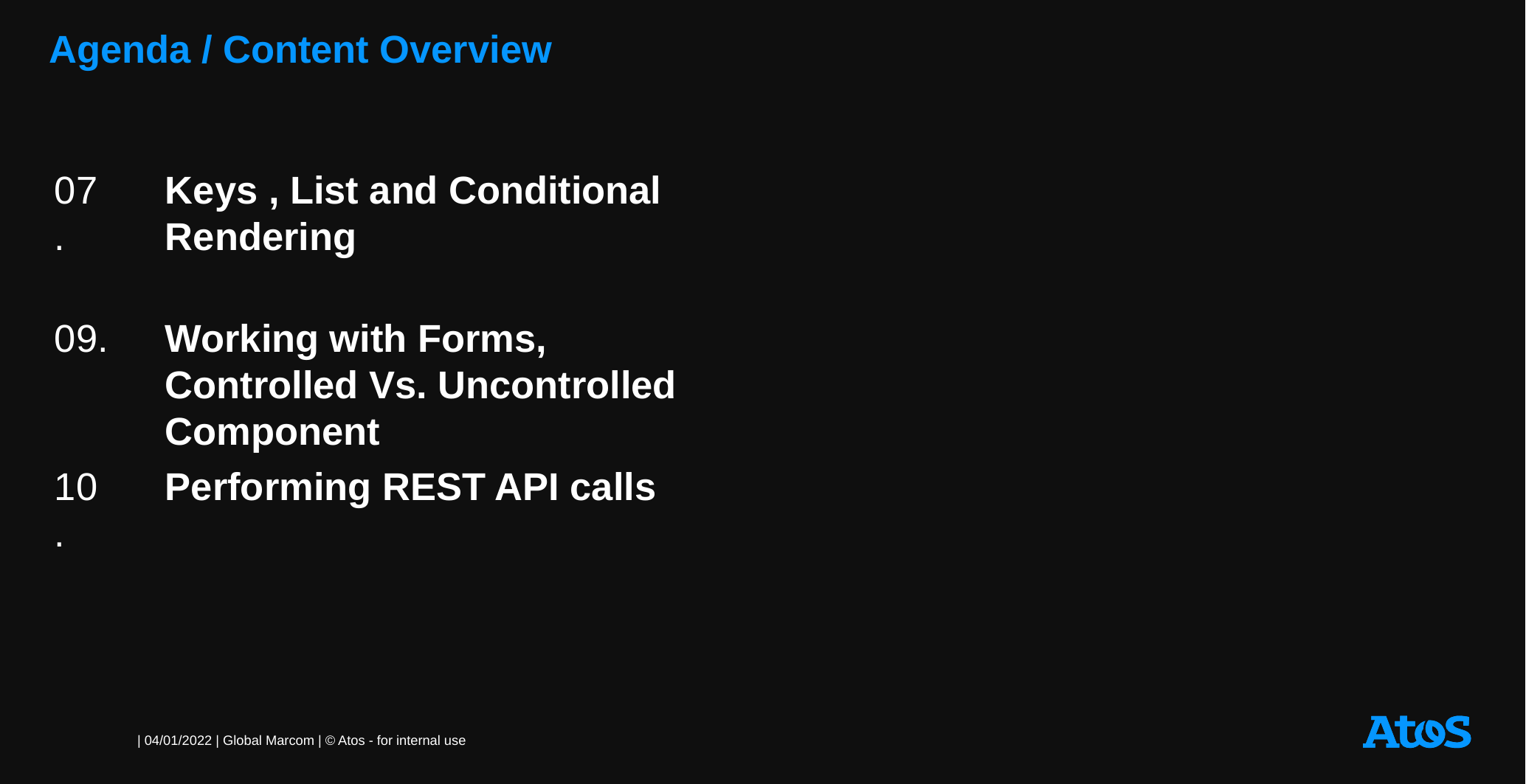

# Agenda / Content Overview
07.
Keys , List and Conditional Rendering
09.
Working with Forms,  Controlled Vs. Uncontrolled Component
10.
Performing REST API calls​

​